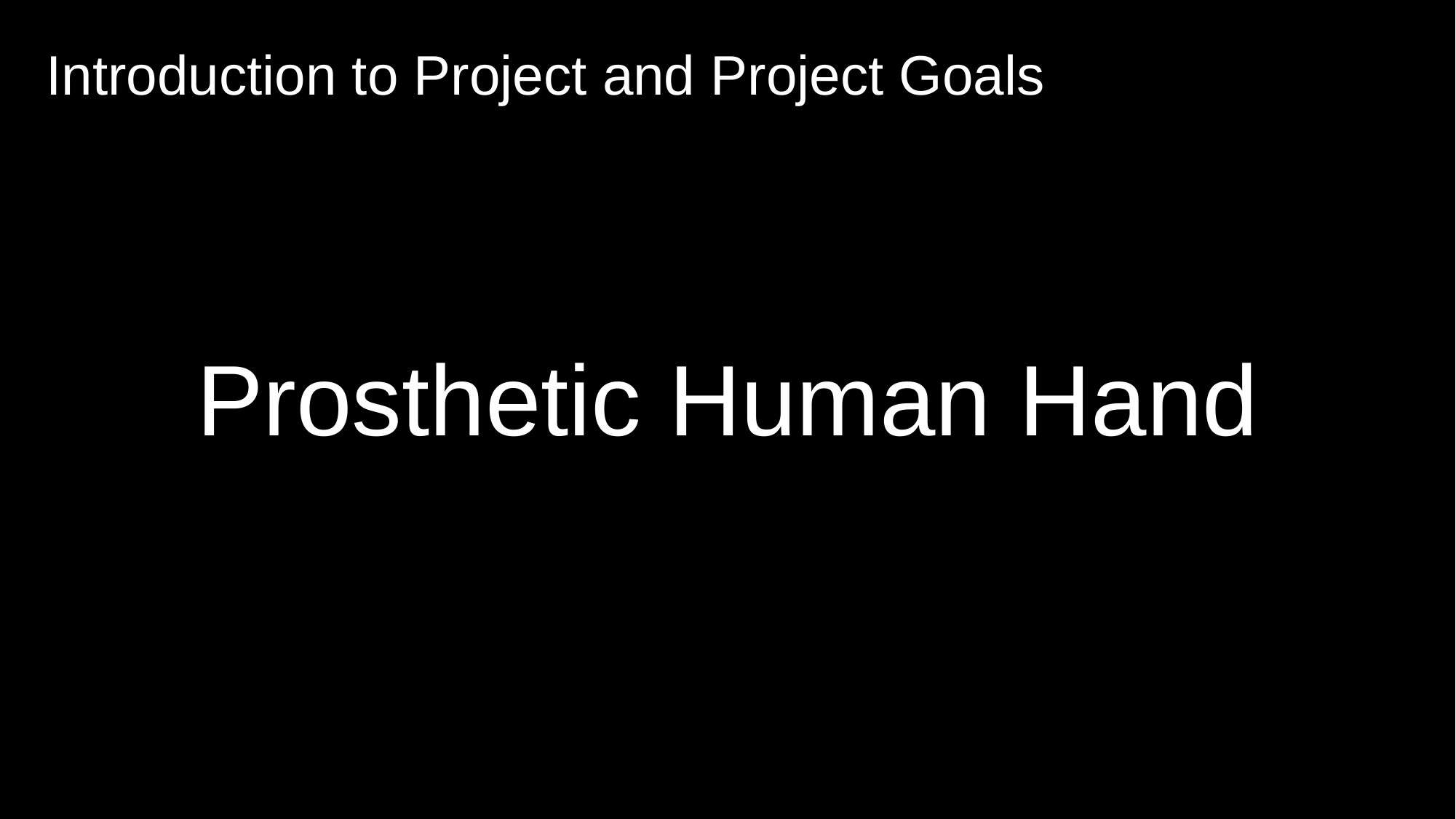

# Introduction to Project and Project Goals
Prosthetic Human Hand